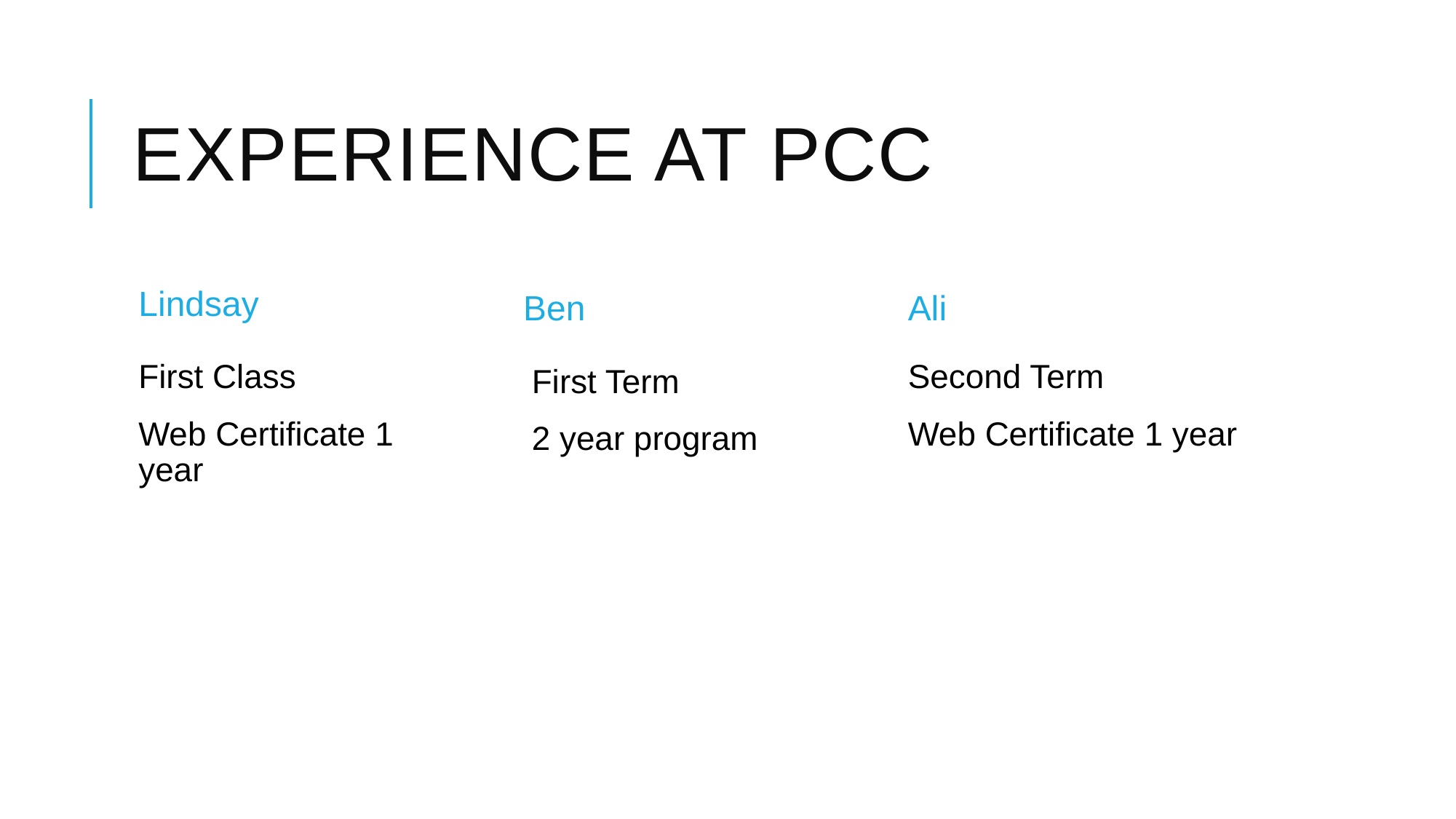

# Experience at pcc
Lindsay
Ben
Ali
First Class
Web Certificate 1 year
Second Term
Web Certificate 1 year

First Term
2 year program